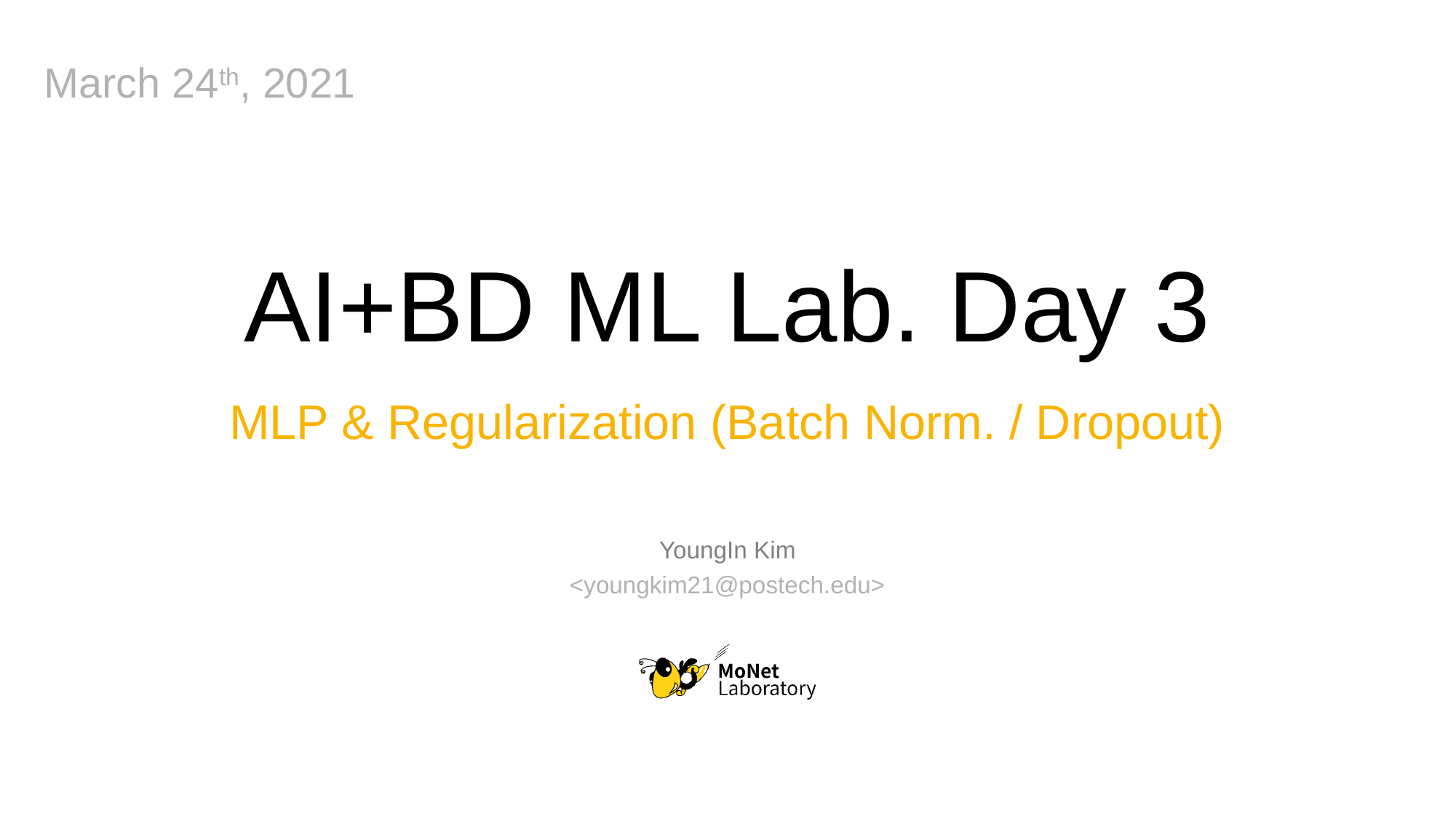

March 24th, 2021
# AI+BD ML Lab. Day 3
MLP & Regularization (Batch Norm. / Dropout)
YoungIn Kim <youngkim21@postech.edu>